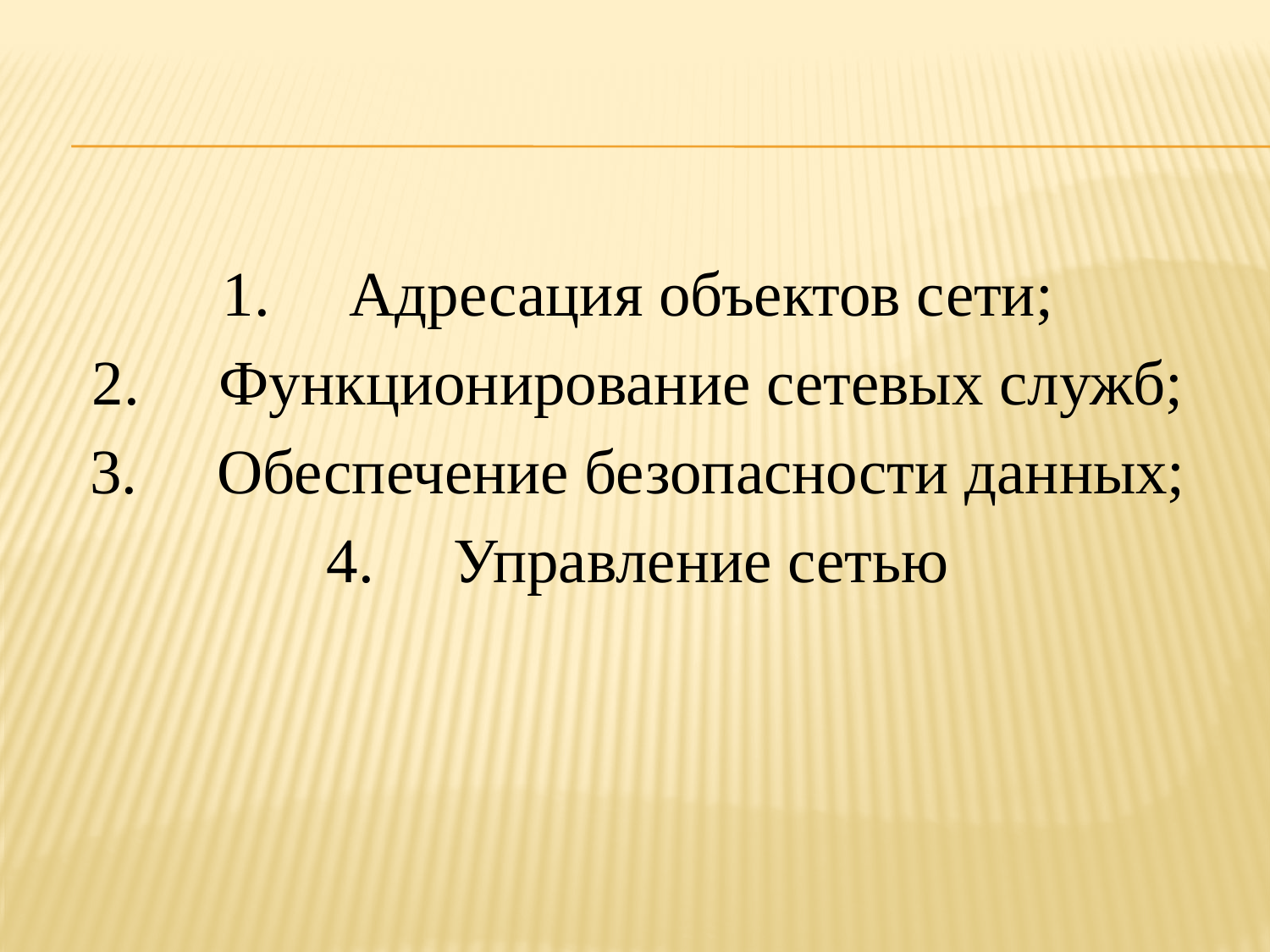

1.	Адресация объектов сети;
2.	Функционирование сетевых служб;
3.	Обеспечение безопасности данных;
4.	Управление сетью